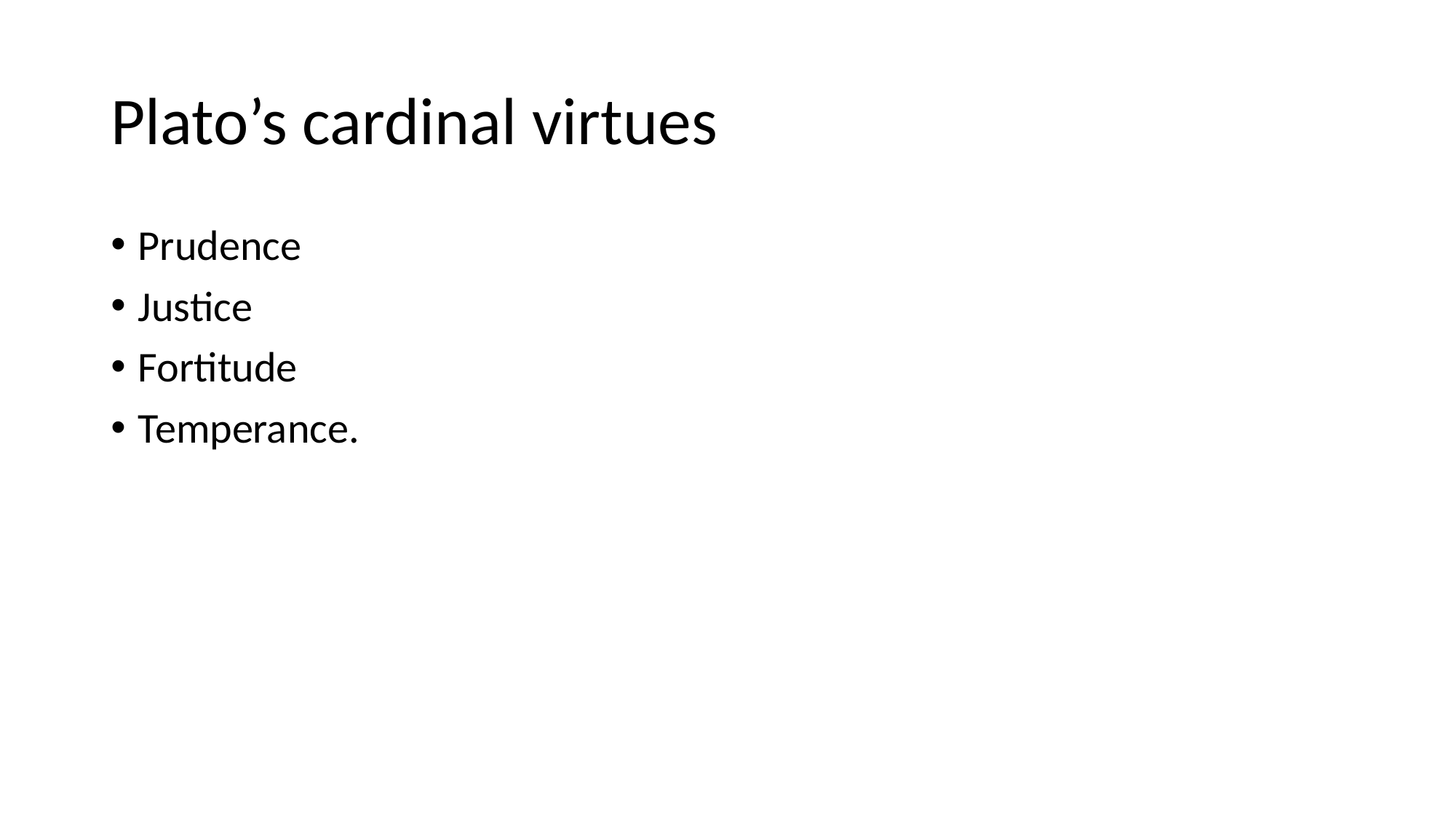

# Plato’s cardinal virtues
Prudence
Justice
Fortitude
Temperance.